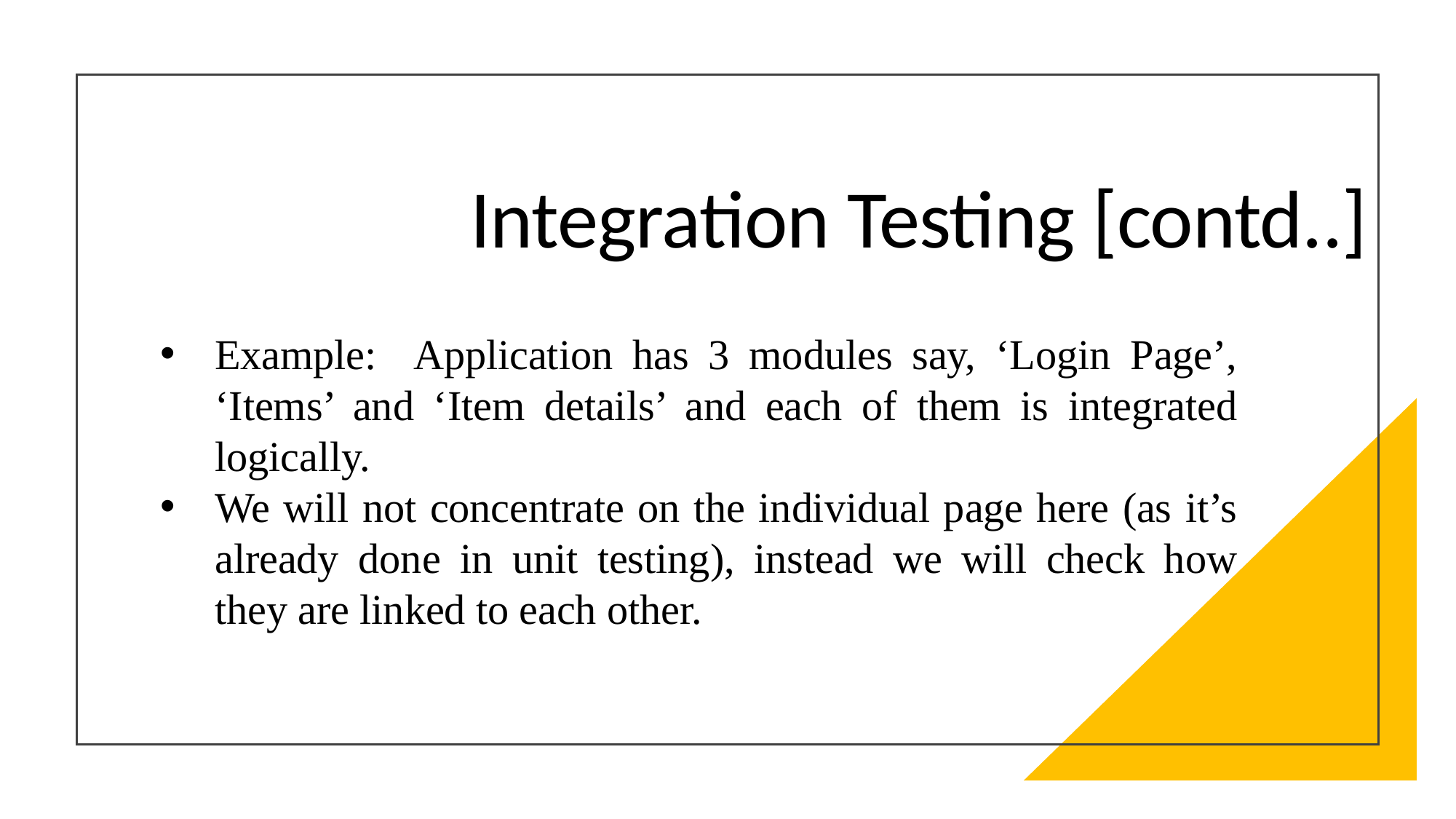

# Integration Testing [contd..]
Example:  Application has 3 modules say, ‘Login Page’, ‘Items’ and ‘Item details’ and each of them is integrated logically.
We will not concentrate on the individual page here (as it’s already done in unit testing), instead we will check how they are linked to each other.